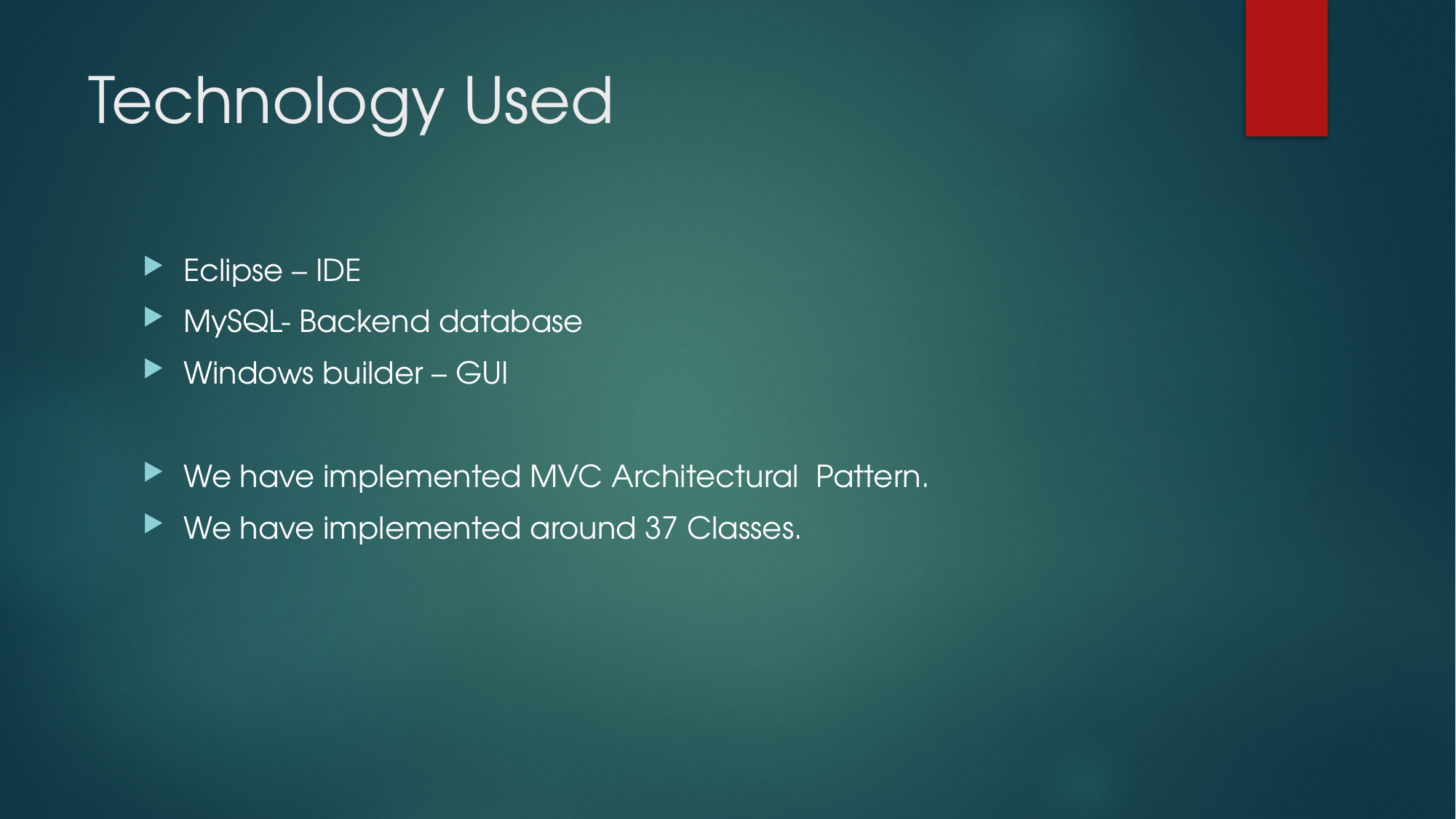

# Technology Used
Eclipse – IDE
MySQL- Backend database
Windows builder – GUI

We have implemented MVC Architectural  Pattern.
We have implemented around 37 Classes.